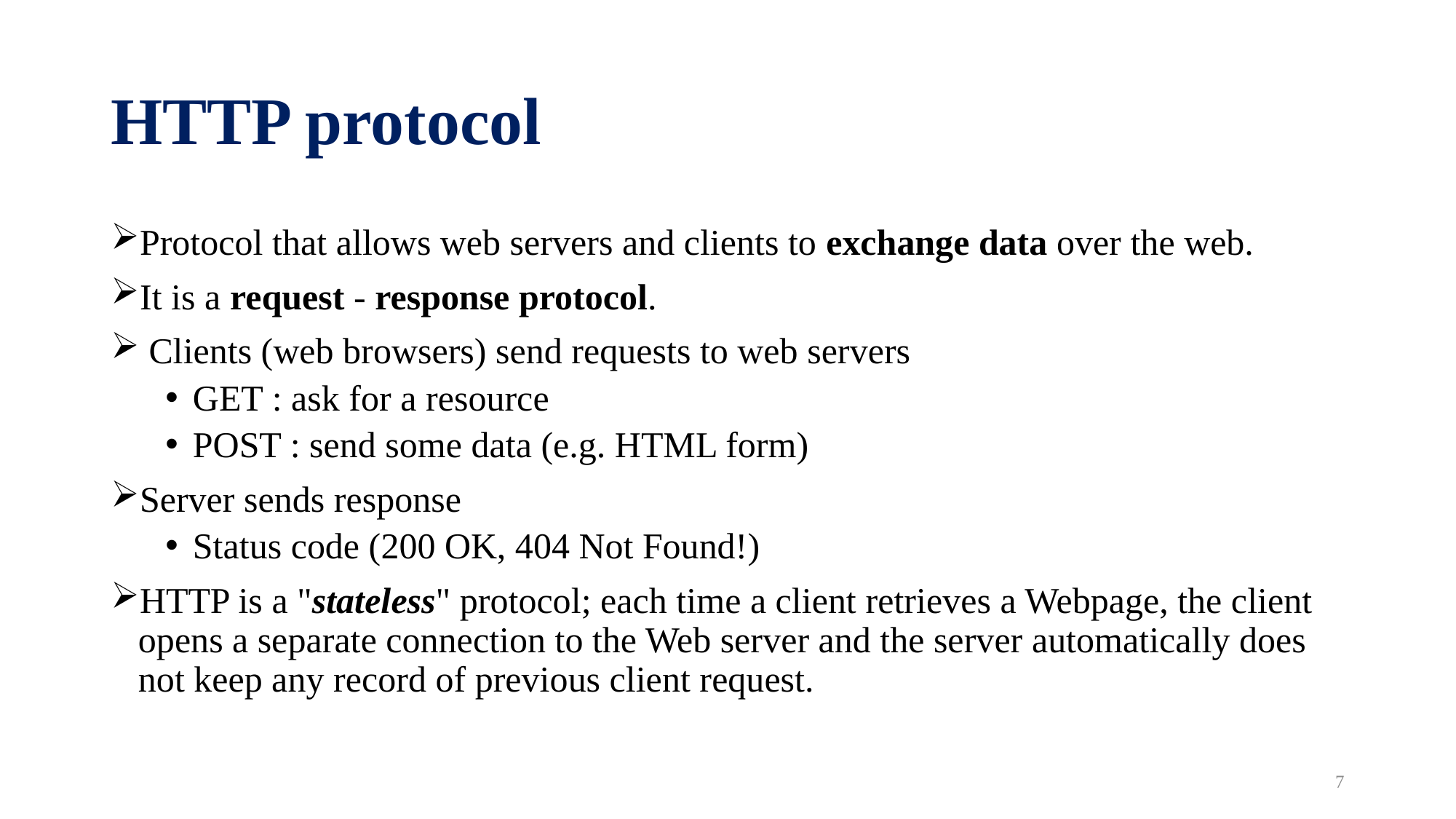

# HTTP protocol
Protocol that allows web servers and clients to exchange data over the web.
It is a request - response protocol.
 Clients (web browsers) send requests to web servers
GET : ask for a resource
POST : send some data (e.g. HTML form)
Server sends response
Status code (200 OK, 404 Not Found!)
HTTP is a "stateless" protocol; each time a client retrieves a Webpage, the client opens a separate connection to the Web server and the server automatically does not keep any record of previous client request.
7